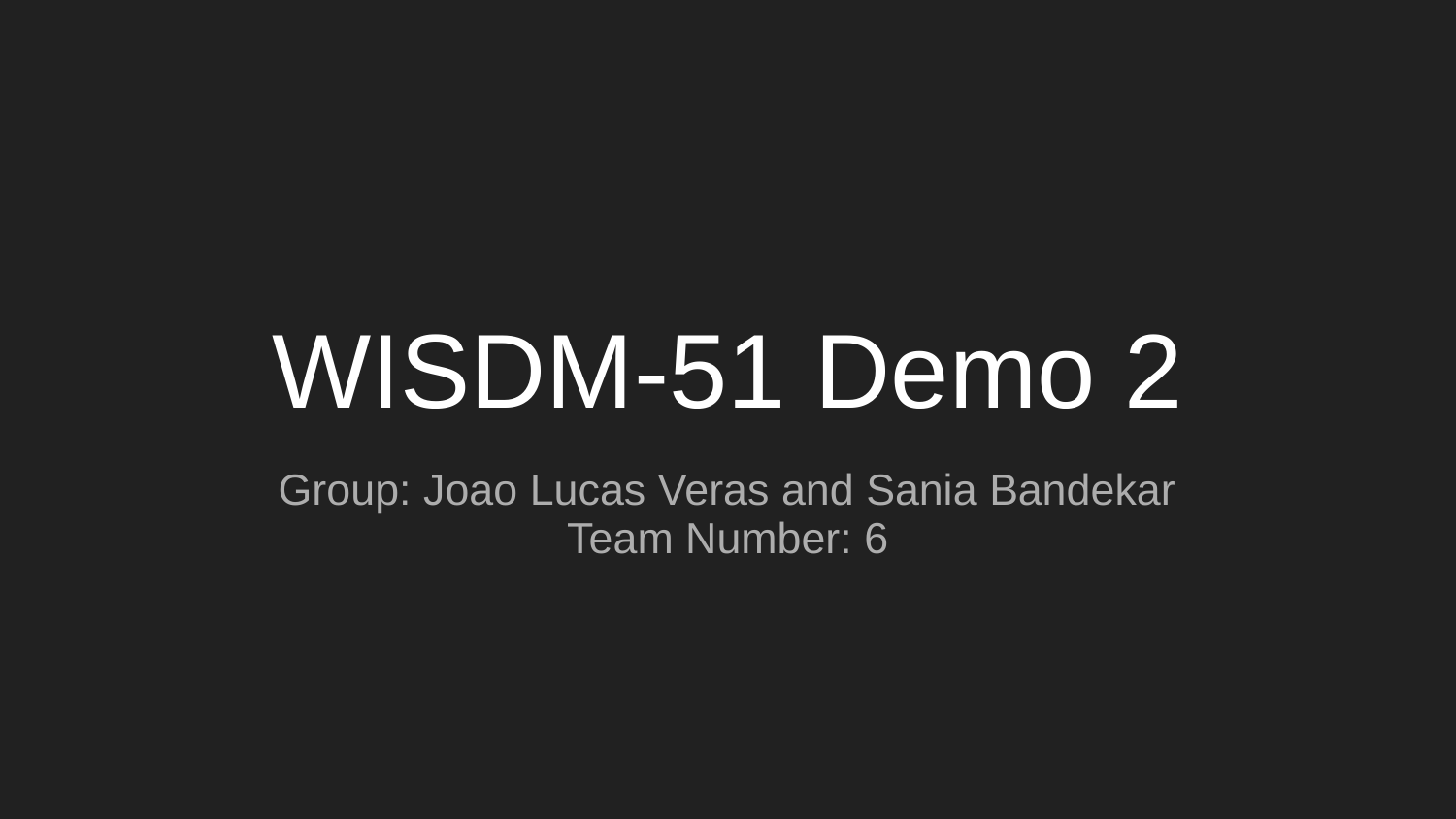

# WISDM-51 Demo 2
Group: Joao Lucas Veras and Sania Bandekar
Team Number: 6